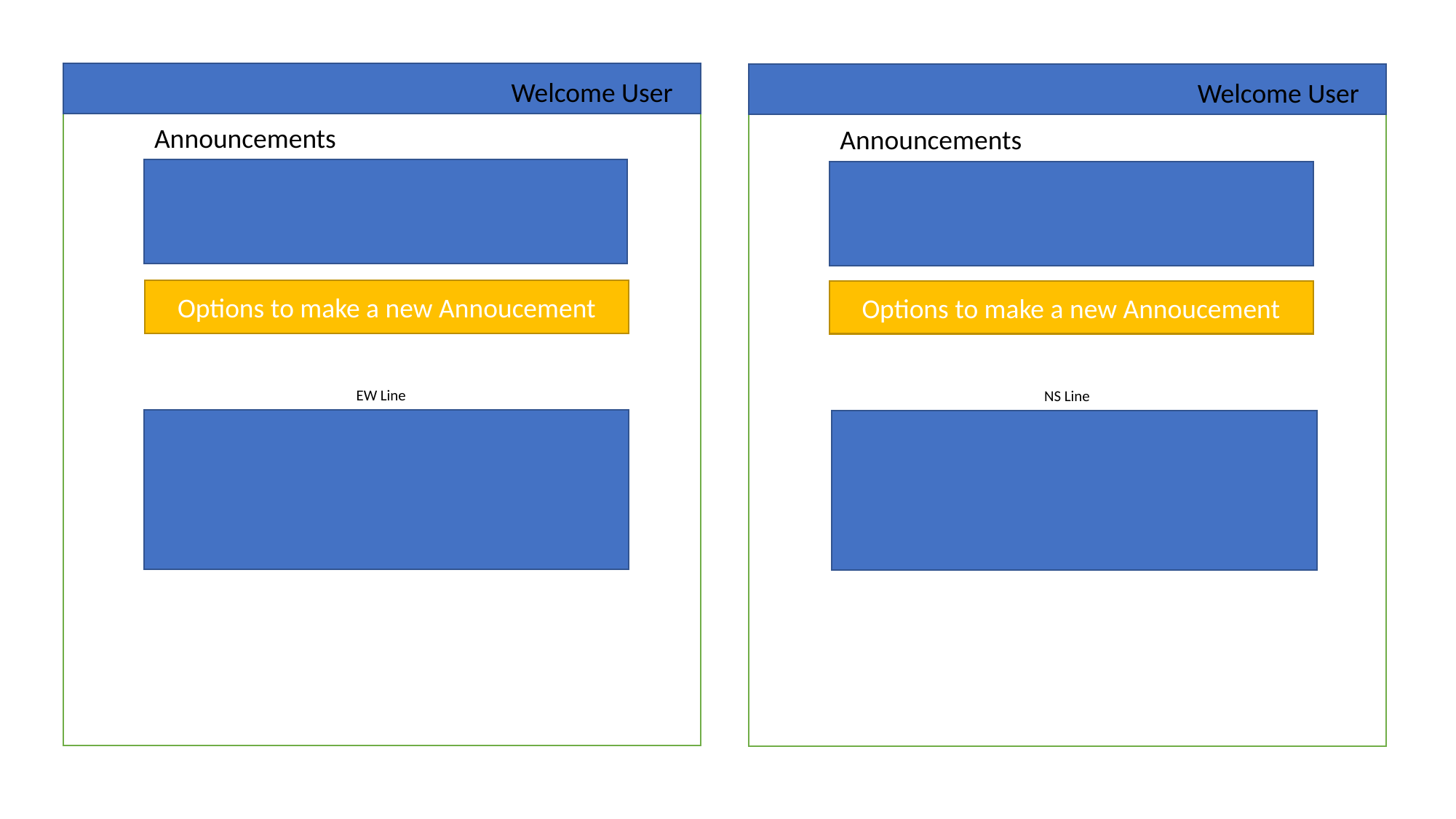

Welcome User
Welcome User
Announcements
Announcements

Options to make a new Annoucement
Options to make a new Annoucement
EW Line
NS Line